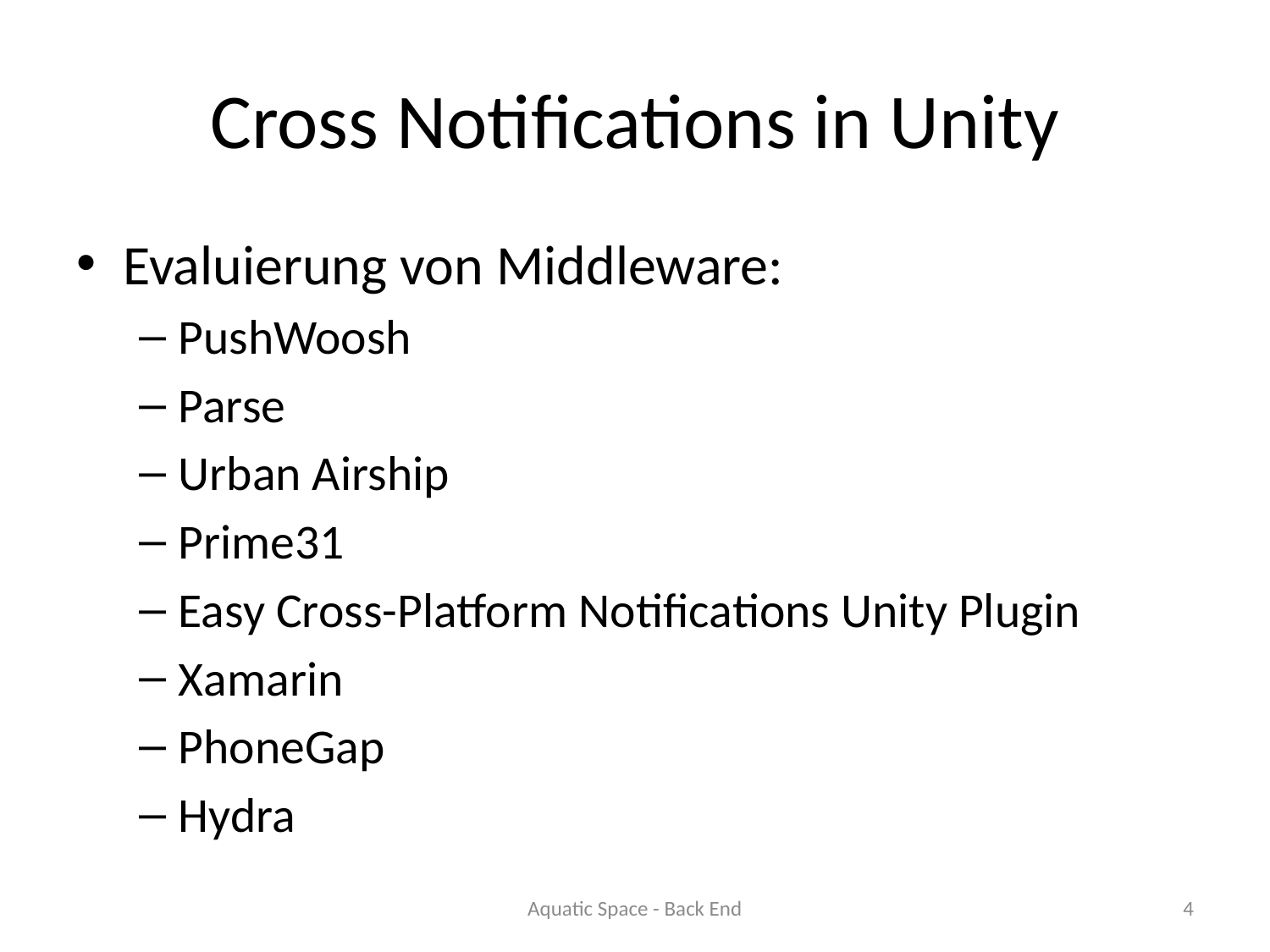

# Cross Notifications in Unity
Evaluierung von Middleware:
PushWoosh
Parse
Urban Airship
Prime31
Easy Cross-Platform Notifications Unity Plugin
Xamarin
PhoneGap
Hydra
Aquatic Space - Back End
4